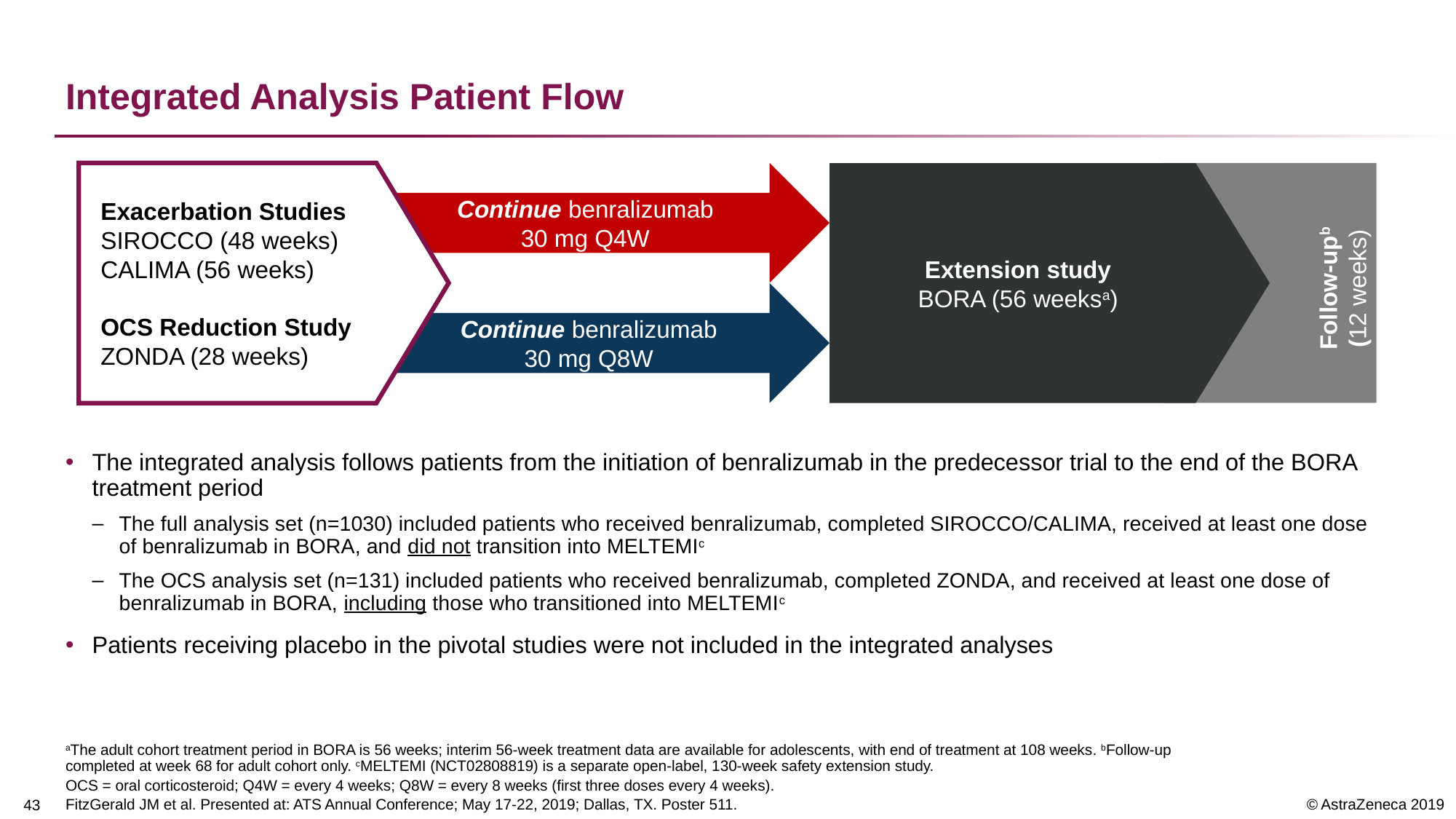

# Integrated Analysis Patient Flow
Extension study
BORA (56 weeksa)
Exacerbation Studies
SIROCCO (48 weeks)
CALIMA (56 weeks)
OCS Reduction Study
ZONDA (28 weeks)
Continue benralizumab
30 mg Q4W
Continue benralizumab
30 mg Q8W
Follow-upb
(12 weeks)
The integrated analysis follows patients from the initiation of benralizumab in the predecessor trial to the end of the BORA treatment period
The full analysis set (n=1030) included patients who received benralizumab, completed SIROCCO/CALIMA, received at least one dose of benralizumab in BORA, and did not transition into MELTEMIc
The OCS analysis set (n=131) included patients who received benralizumab, completed ZONDA, and received at least one dose of benralizumab in BORA, including those who transitioned into MELTEMIc
Patients receiving placebo in the pivotal studies were not included in the integrated analyses

aThe adult cohort treatment period in BORA is 56 weeks; interim 56-week treatment data are available for adolescents, with end of treatment at 108 weeks. bFollow-up completed at week 68 for adult cohort only. cMELTEMI (NCT02808819) is a separate open-label, 130-week safety extension study.
OCS = oral corticosteroid; Q4W = every 4 weeks; Q8W = every 8 weeks (first three doses every 4 weeks).
FitzGerald JM et al. Presented at: ATS Annual Conference; May 17-22, 2019; Dallas, TX. Poster 511.
43